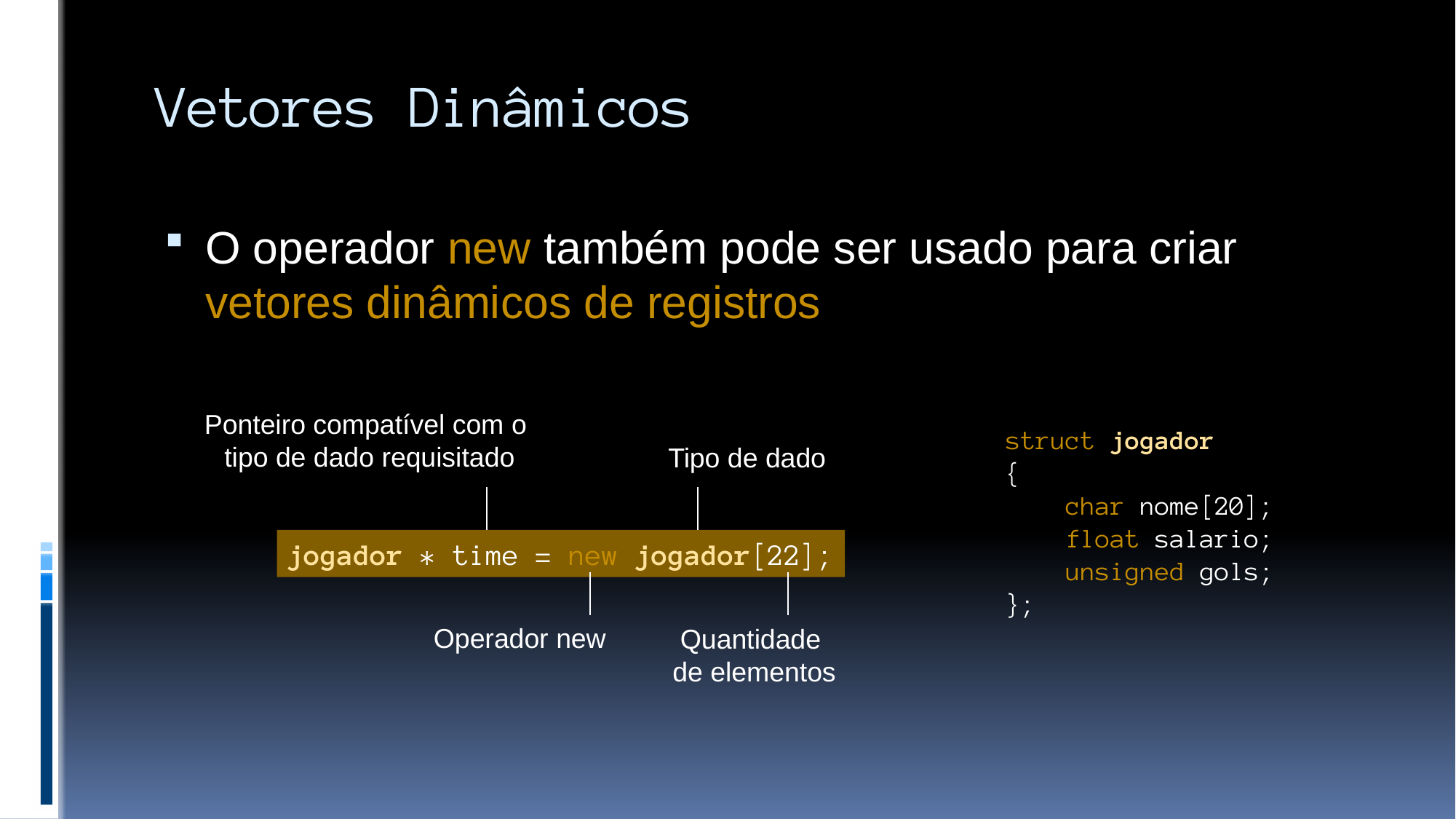

# Vetores Dinâmicos
O operador new também pode ser usado para criar vetores dinâmicos de registros
Ponteiro compatível com o
tipo de dado requisitado
struct jogador
{
    char nome[20];
    float salario;
    unsigned gols;
};
Tipo de dado
jogador * time = new jogador[22];
Operador new
Quantidade
de elementos